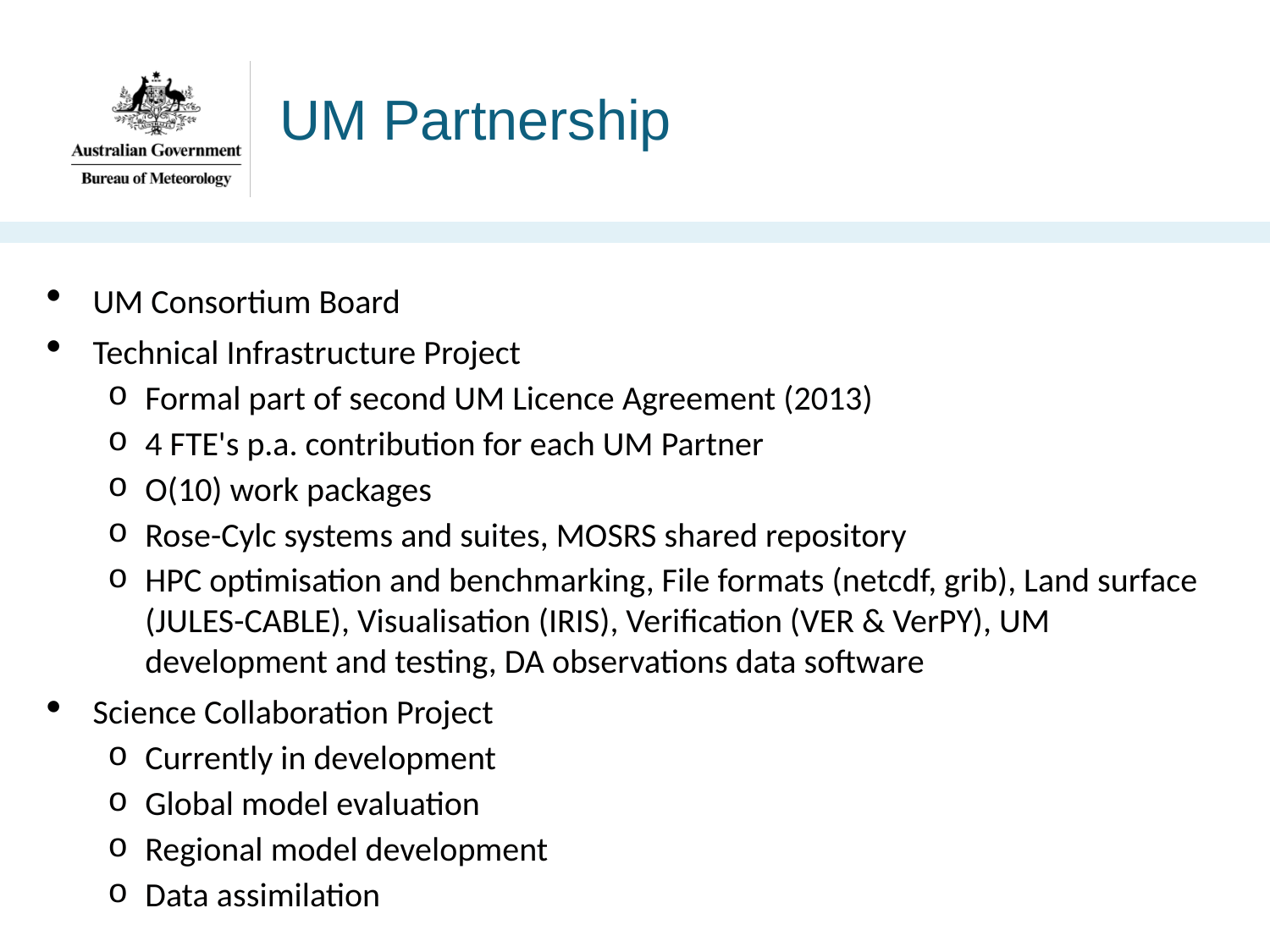

# UM Partnership
UM Consortium Board
Technical Infrastructure Project
Formal part of second UM Licence Agreement (2013)
4 FTE's p.a. contribution for each UM Partner
O(10) work packages
Rose-Cylc systems and suites, MOSRS shared repository
HPC optimisation and benchmarking, File formats (netcdf, grib), Land surface (JULES-CABLE), Visualisation (IRIS), Verification (VER & VerPY), UM development and testing, DA observations data software
Science Collaboration Project
Currently in development
Global model evaluation
Regional model development
Data assimilation